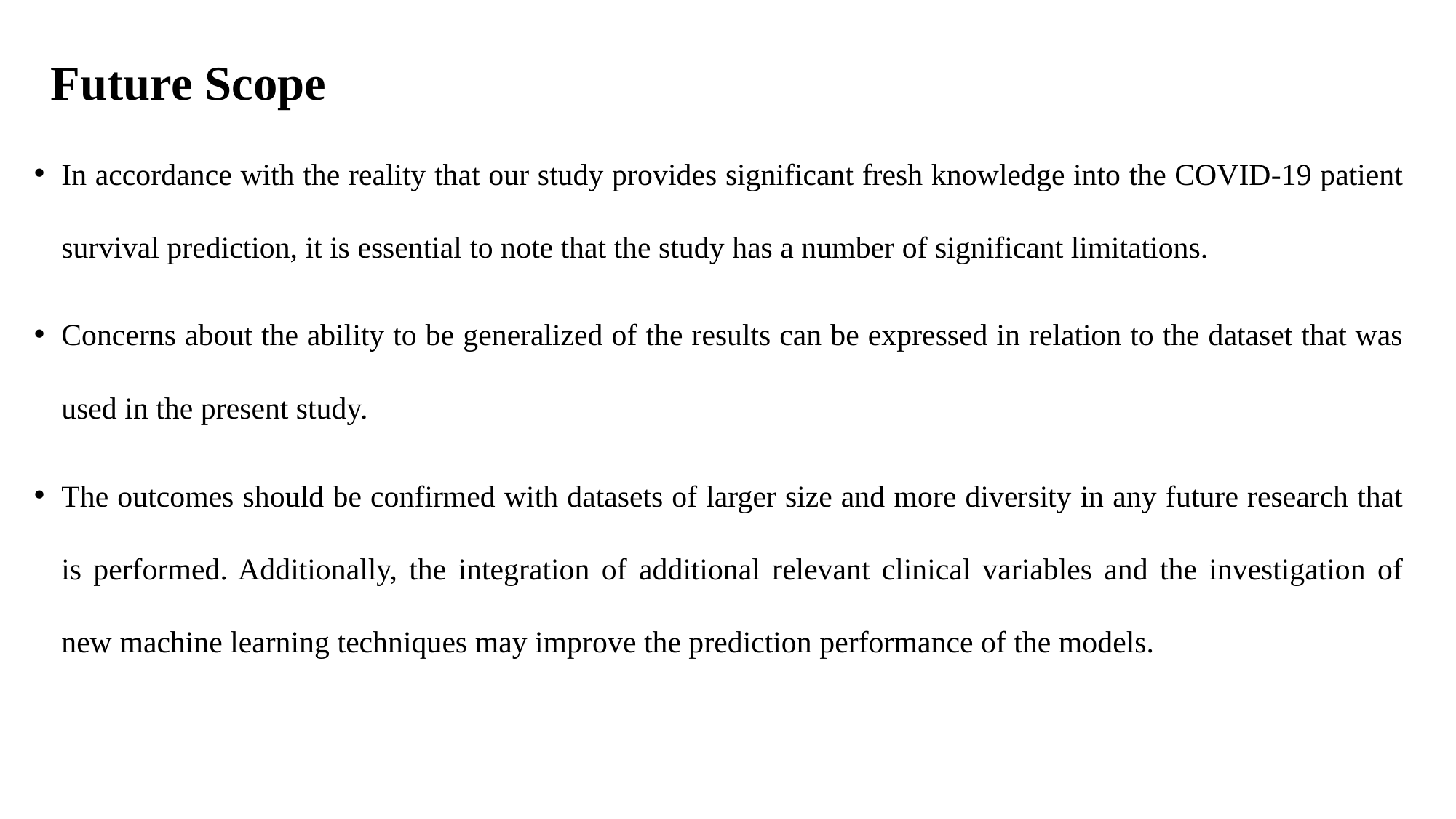

# Future Scope
In accordance with the reality that our study provides significant fresh knowledge into the COVID-19 patient survival prediction, it is essential to note that the study has a number of significant limitations.
Concerns about the ability to be generalized of the results can be expressed in relation to the dataset that was used in the present study.
The outcomes should be confirmed with datasets of larger size and more diversity in any future research that is performed. Additionally, the integration of additional relevant clinical variables and the investigation of new machine learning techniques may improve the prediction performance of the models.